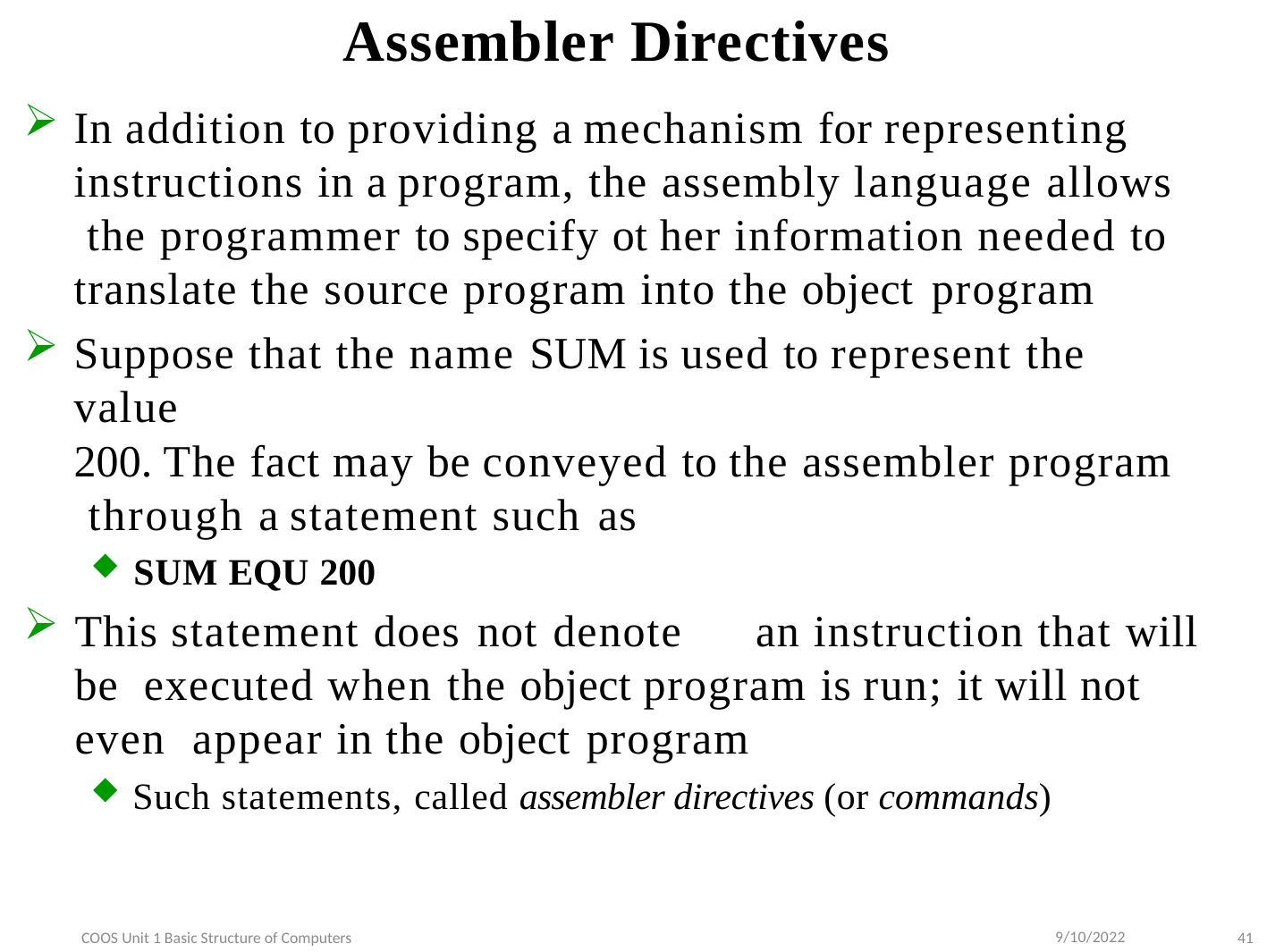

# Assembler Directives
In addition to providing a mechanism for representing  instructions in a program, the assembly language allows  the programmer to specify ot her information needed to  translate the source program into the object program
Suppose that the name SUM is used to represent the value
200. The fact may be conveyed to the assembler program  through a statement such as
SUM EQU 200
This statement does not denote	an instruction that will be  executed when the object program is run; it will not even  appear in the object program
Such statements, called assembler directives (or commands)
9/10/2022
COOS Unit 1 Basic Structure of Computers
41